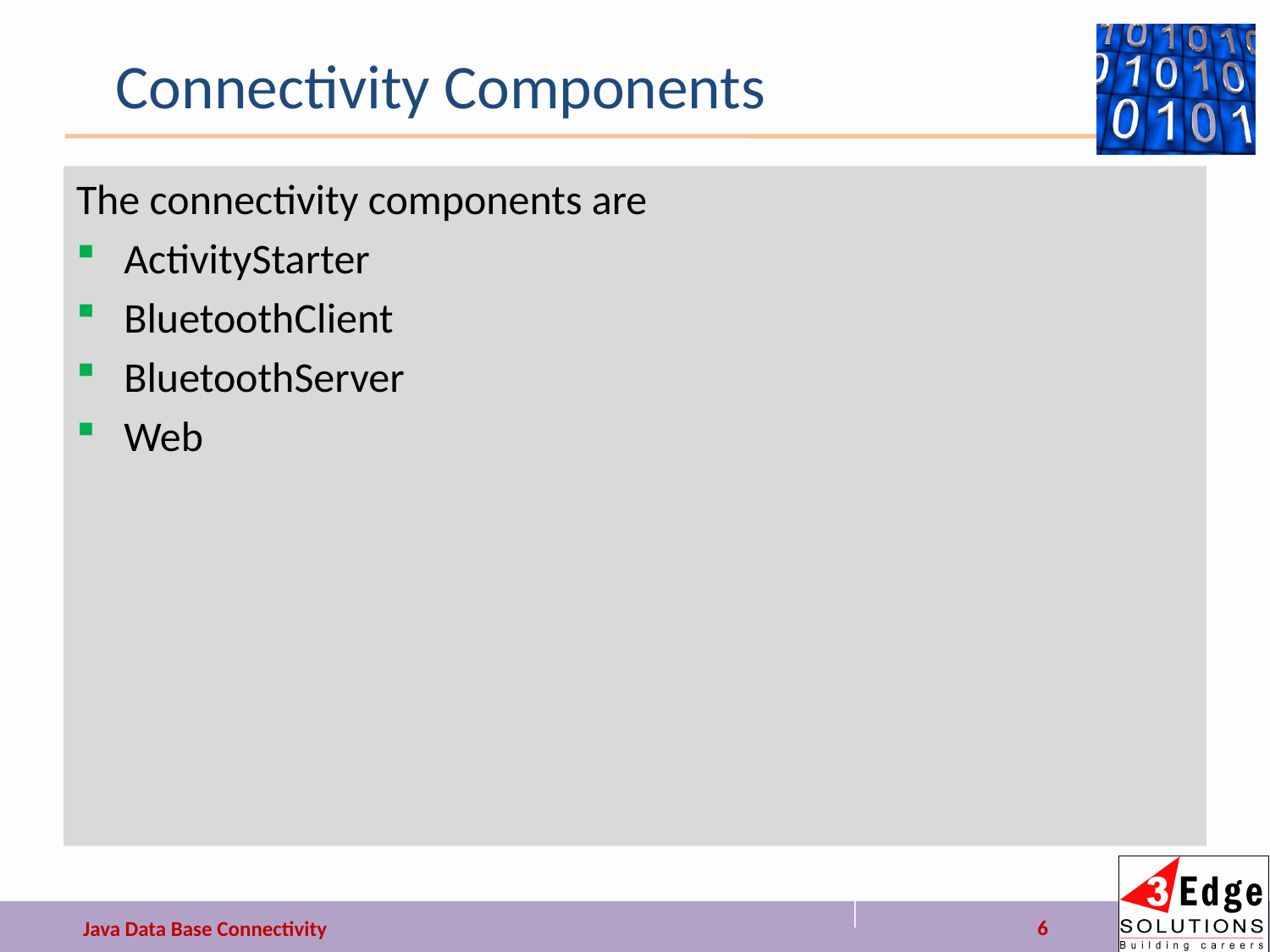

# Connectivity Components
The connectivity components are
ActivityStarter
BluetoothClient
BluetoothServer
Web
6
Java Data Base Connectivity